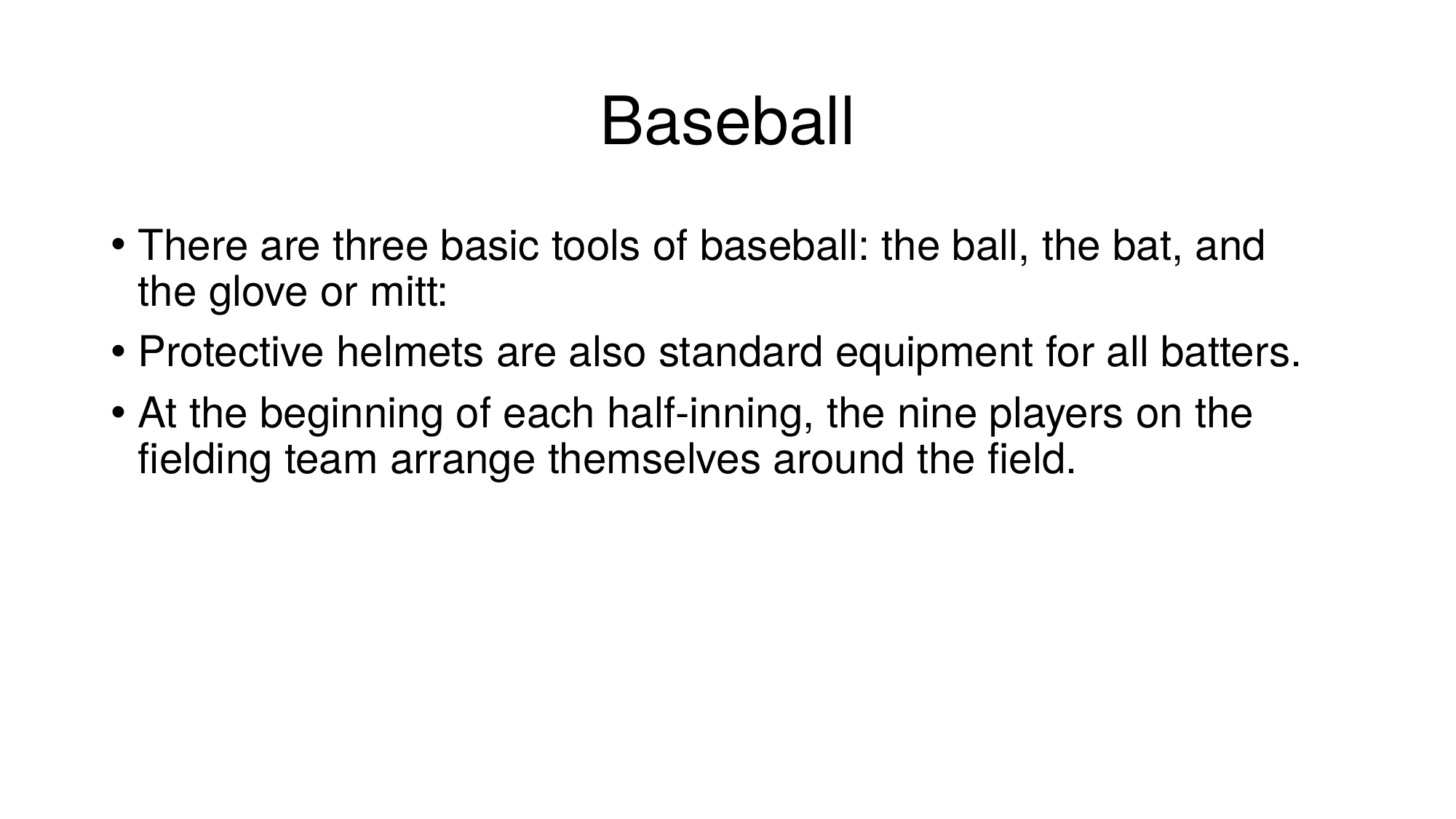

# Baseball
There are three basic tools of baseball: the ball, the bat, and the glove or mitt:
Protective helmets are also standard equipment for all batters.
At the beginning of each half-inning, the nine players on the fielding team arrange themselves around the field.